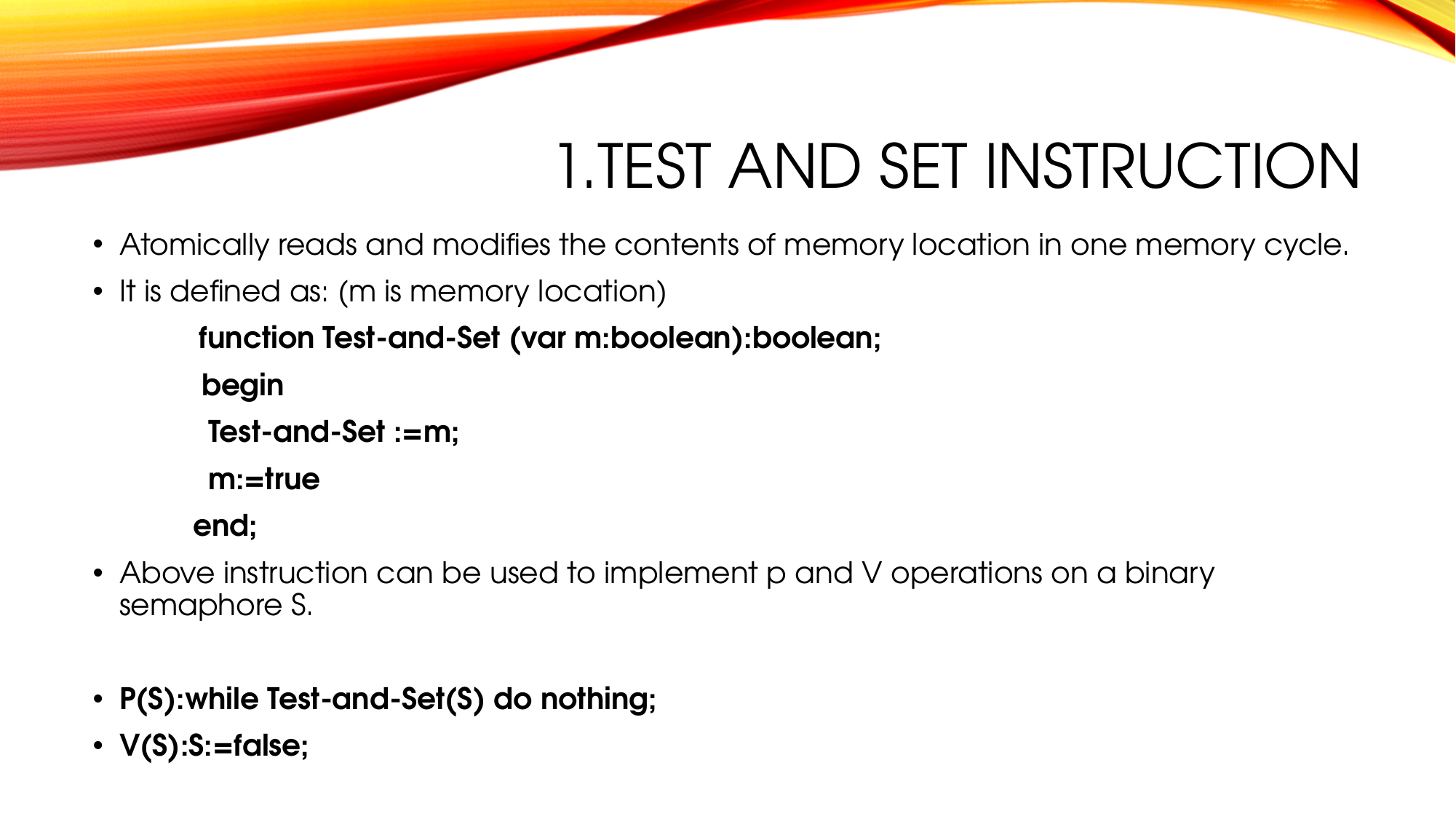

# 1.TEST and SET Instruction
Atomically reads and modifies the contents of memory location in one memory cycle.
It is defined as: (m is memory location)
             function Test-and-Set (var m:boolean):boolean;
             begin
		 Test-and-Set :=m;
		 m:=true
            end;
Above instruction can be used to implement p and V operations on a binary semaphore S.

P(S):while Test-and-Set(S) do nothing;
V(S):S:=false;